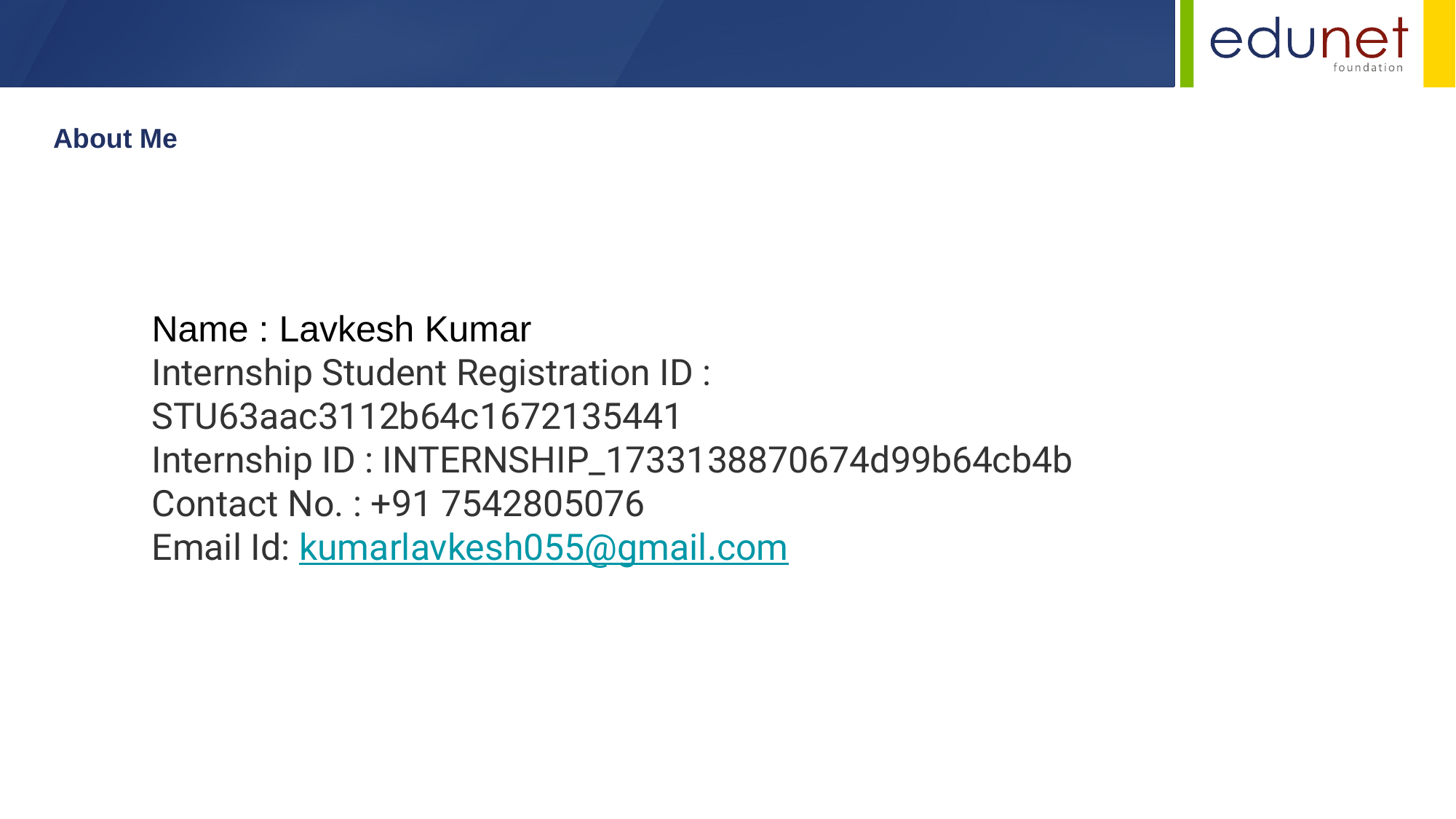

About Me

Name : Lavkesh Kumar
Internship Student Registration ID : STU63aac3112b64c1672135441
Internship ID : INTERNSHIP_1733138870674d99b64cb4b
Contact No. : +91 7542805076
Email Id: kumarlavkesh055@gmail.com